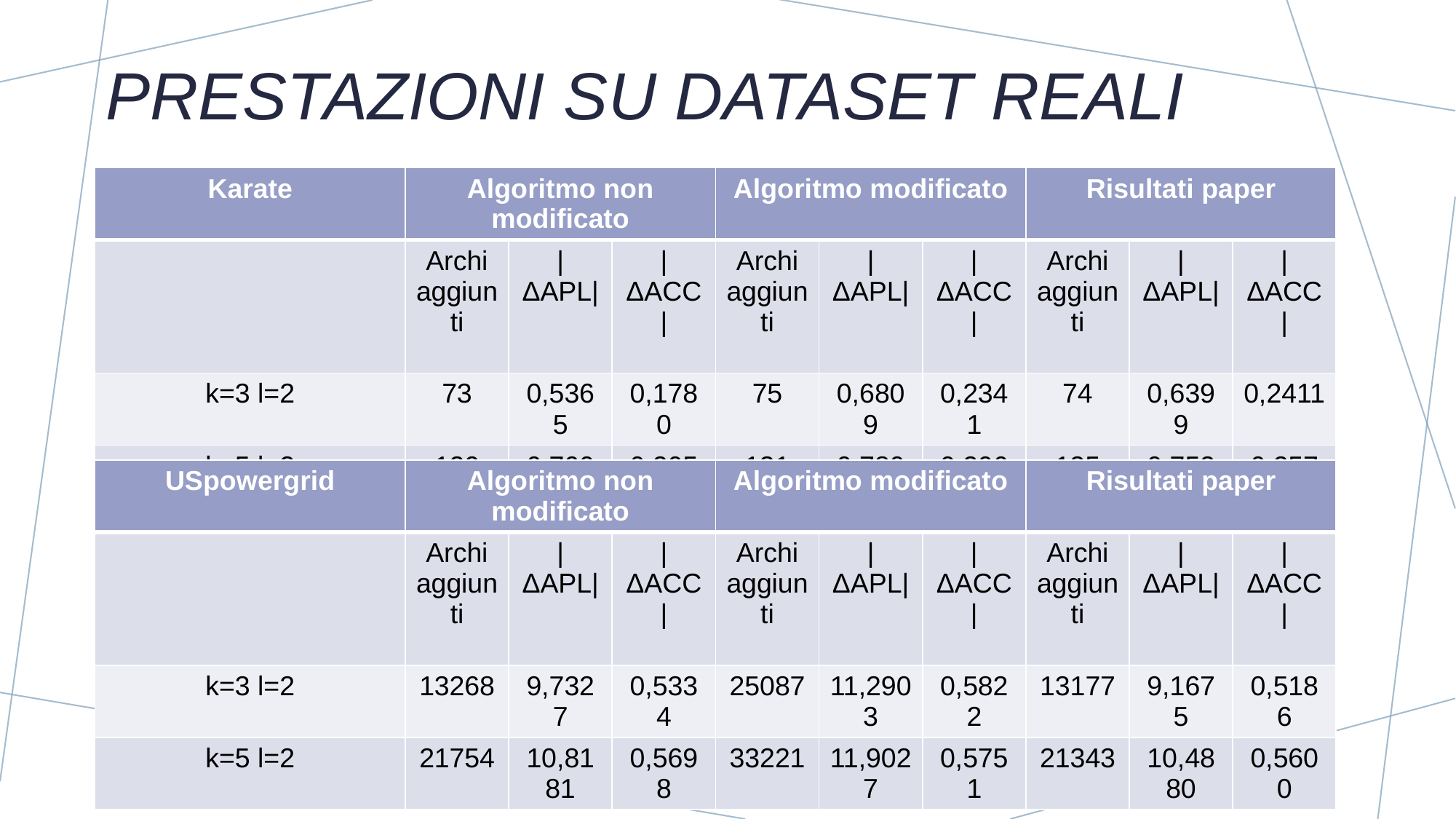

# Prestazioni su dataset reali
| Karate | Algoritmo non modificato |  |  | Algoritmo modificato |  |  | Risultati paper |  |  |
| --- | --- | --- | --- | --- | --- | --- | --- | --- | --- |
|  | Archi aggiunti | |ΔAPL| | |ΔACC| | Archi aggiunti | |ΔAPL| | |ΔACC| | Archi aggiunti | |ΔAPL| | |ΔACC| |
| k=3 l=2 | 73 | 0,5365 | 0,1780 | 75 | 0,6809 | 0,2341 | 74 | 0,6399 | 0,2411 |
| k=5 l=2 | 129 | 0,7005 | 0,2056 | 131 | 0,7807 | 0,2060 | 135 | 0,7522 | 0,2572 |
| USpowergrid | Algoritmo non modificato |  |  | Algoritmo modificato |  |  | Risultati paper |  |  |
| --- | --- | --- | --- | --- | --- | --- | --- | --- | --- |
|  | Archi aggiunti | |ΔAPL| | |ΔACC| | Archi aggiunti | |ΔAPL| | |ΔACC| | Archi aggiunti | |ΔAPL| | |ΔACC| |
| k=3 l=2 | 13268 | 9,7327 | 0,5334 | 25087 | 11,2903 | 0,5822 | 13177 | 9,1675 | 0,5186 |
| k=5 l=2 | 21754 | 10,8181 | 0,5698 | 33221 | 11,9027 | 0,5751 | 21343 | 10,4880 | 0,5600 |